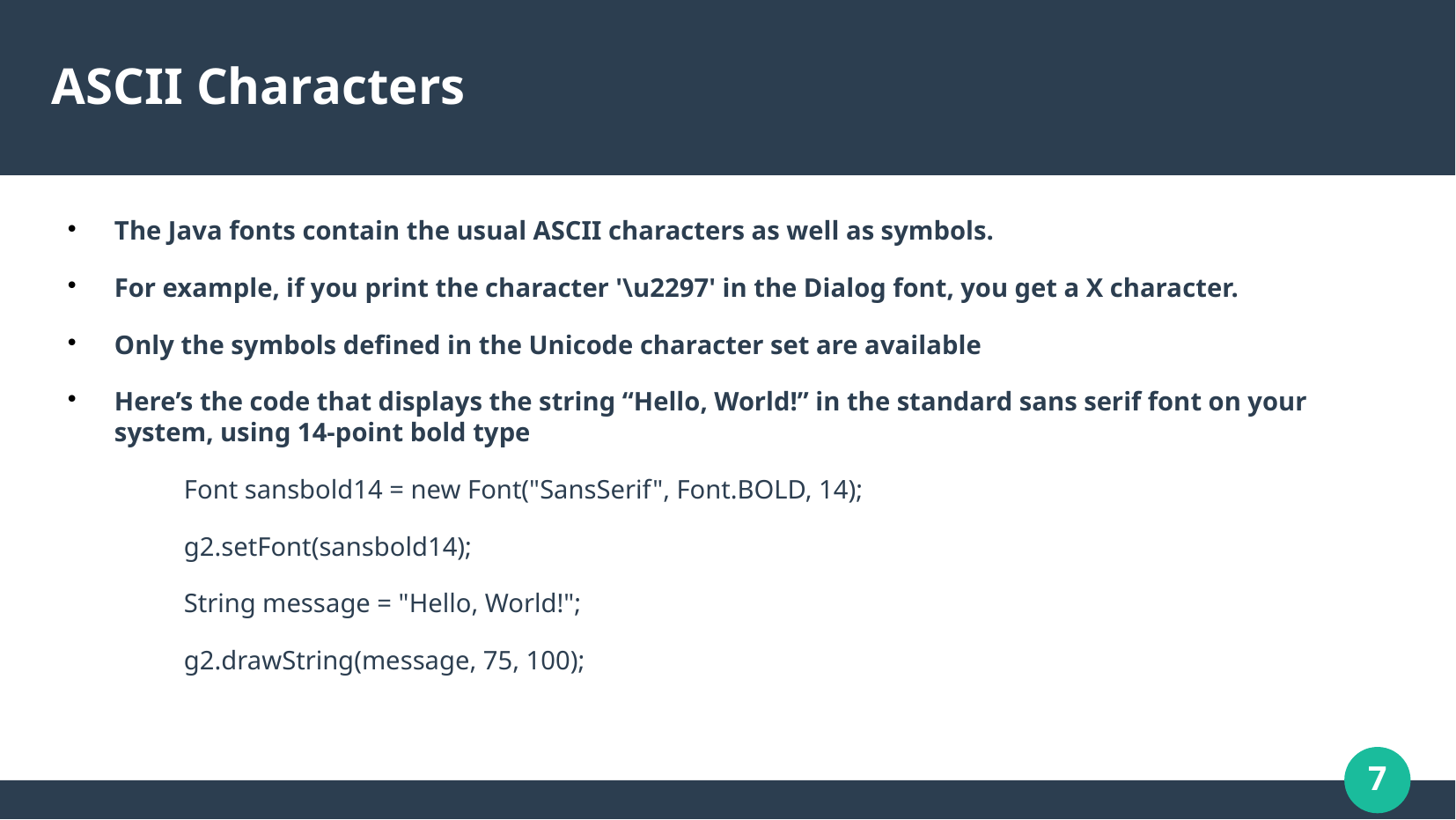

# ASCII Characters
The Java fonts contain the usual ASCII characters as well as symbols.
For example, if you print the character '\u2297' in the Dialog font, you get a X character.
Only the symbols defined in the Unicode character set are available
Here’s the code that displays the string “Hello, World!” in the standard sans serif font on your system, using 14-point bold type
 	Font sansbold14 = new Font("SansSerif", Font.BOLD, 14);
 	g2.setFont(sansbold14);
 	String message = "Hello, World!";
 	g2.drawString(message, 75, 100);